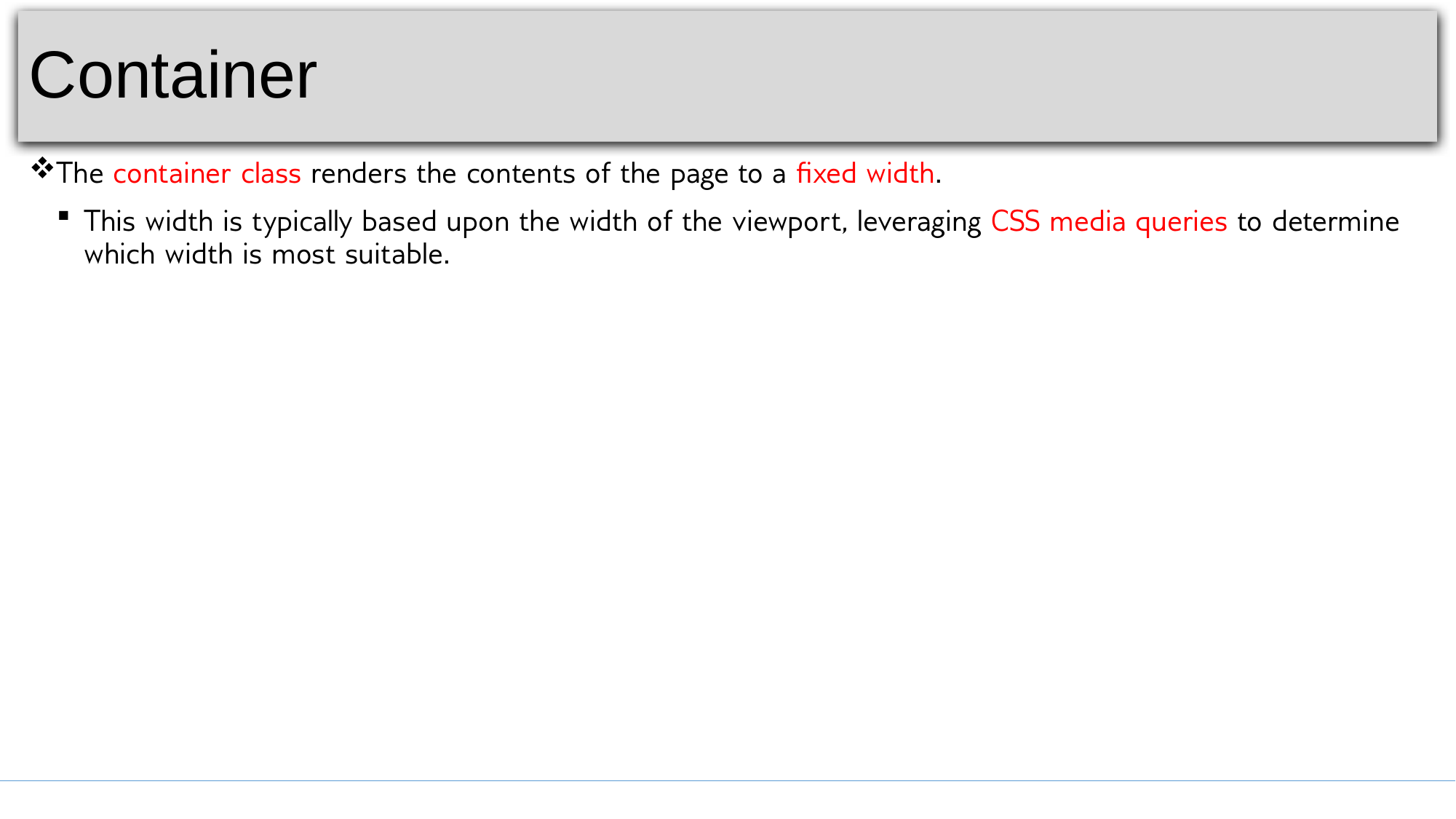

# Container
The container class renders the contents of the page to a fixed width.
This width is typically based upon the width of the viewport, leveraging CSS media queries to determine which width is most suitable.